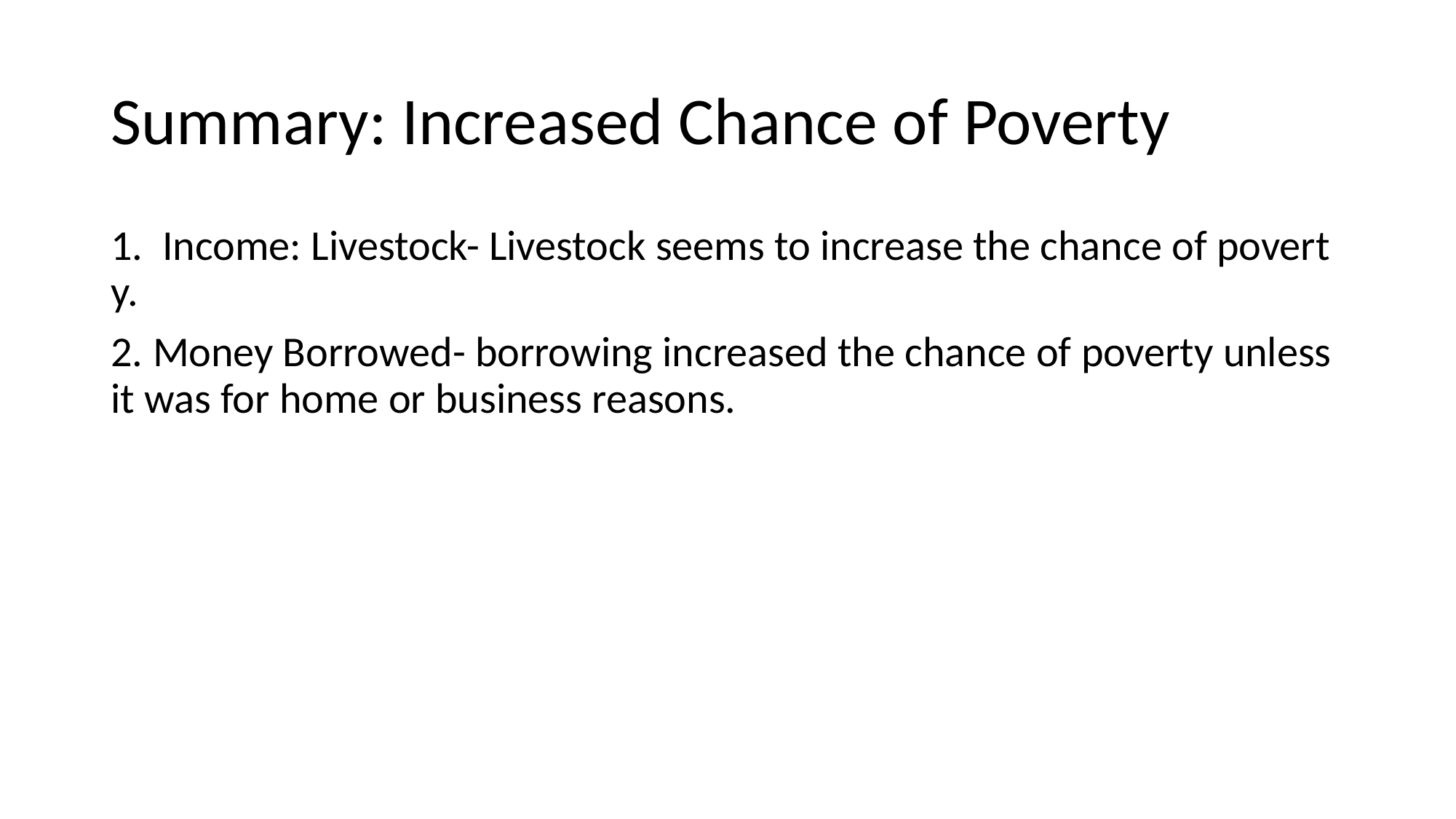

# Summary: Increased Chance of Poverty
1.  Income: Livestock- Livestock seems to increase the chance of poverty.
2. Money Borrowed- borrowing increased the chance of poverty unless it was for home or business reasons.